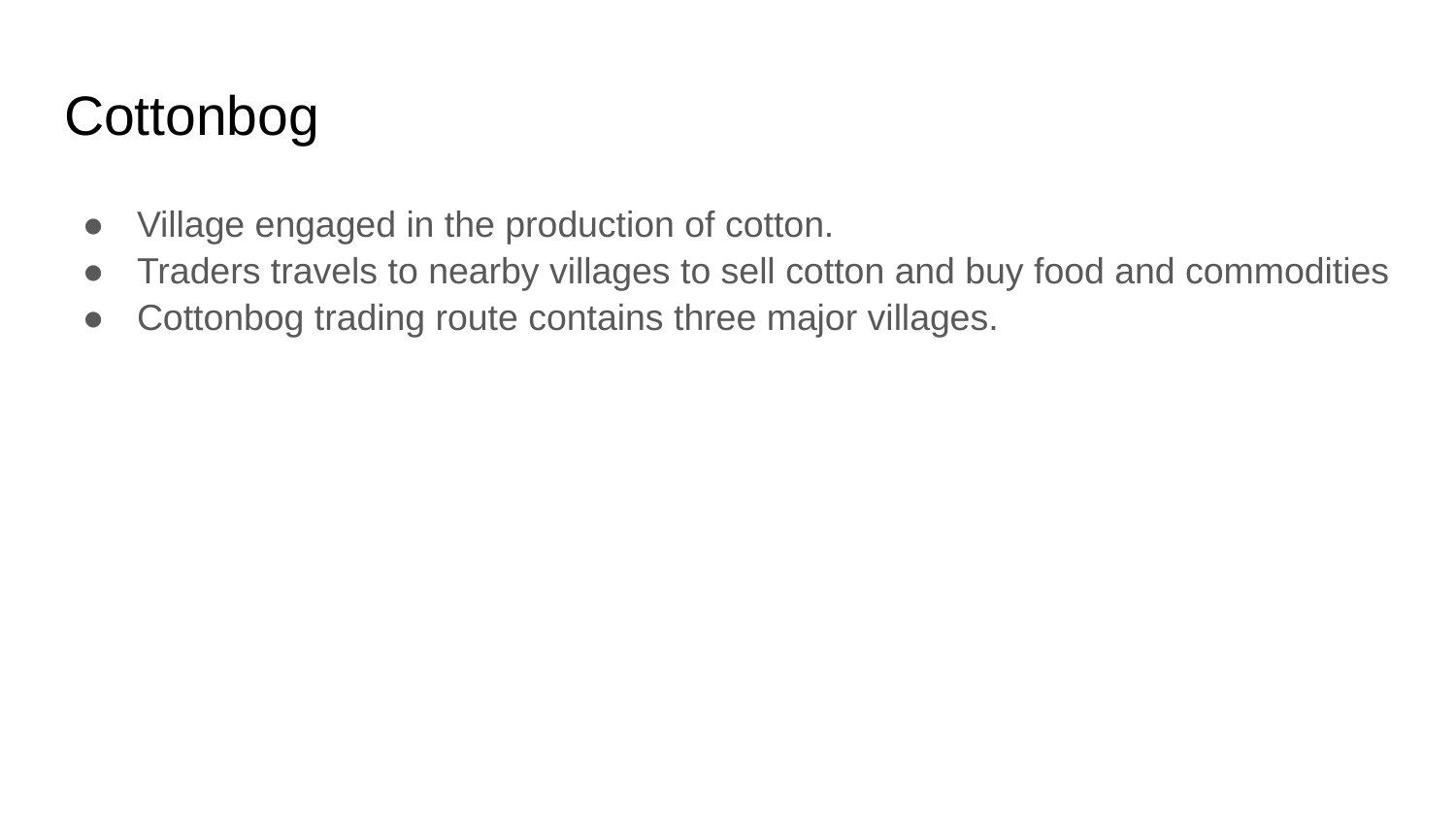

# Cottonbog
Village engaged in the production of cotton.
Traders travels to nearby villages to sell cotton and buy food and commodities
Cottonbog trading route contains three major villages.